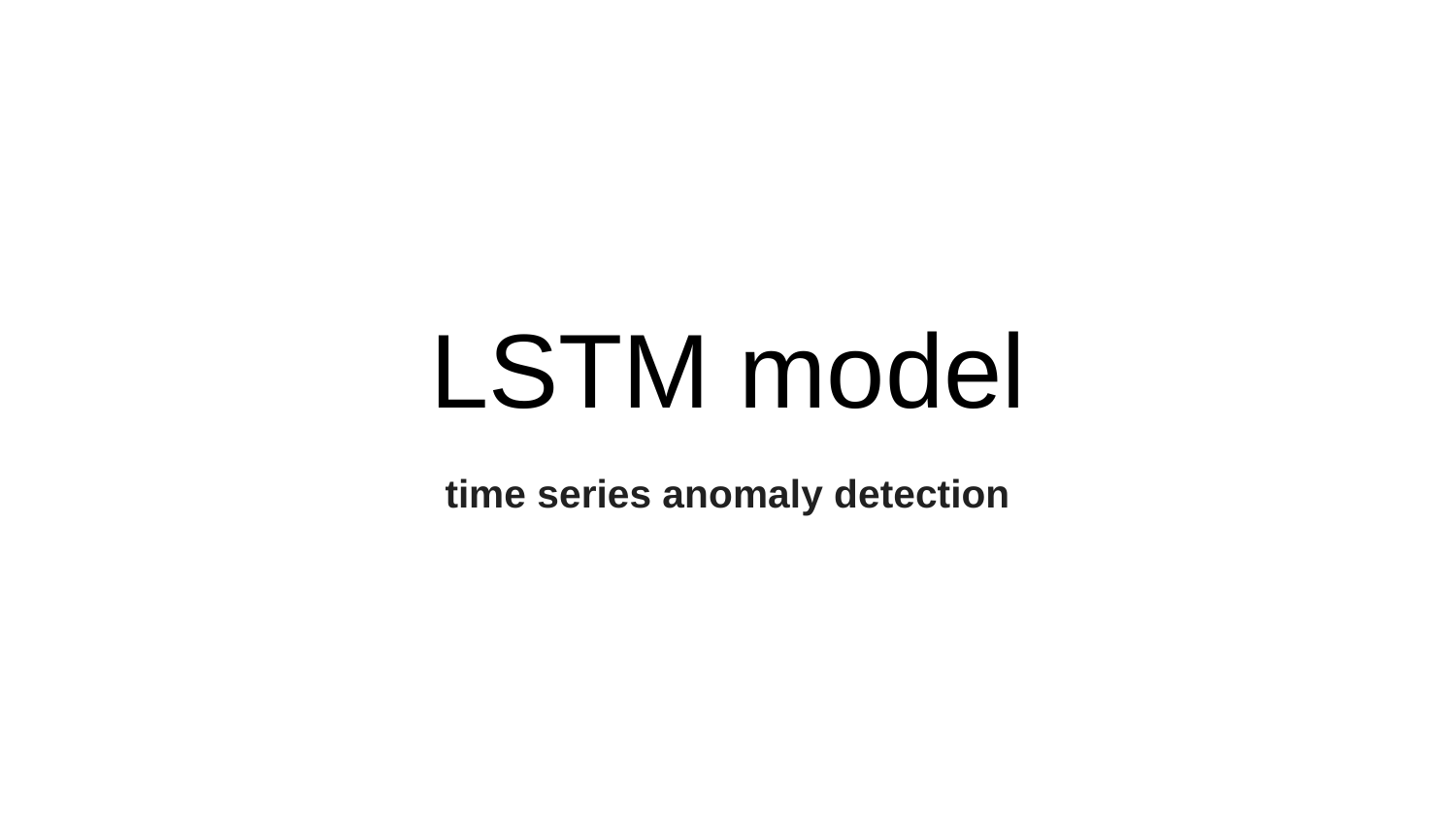

# LSTM model
time series anomaly detection